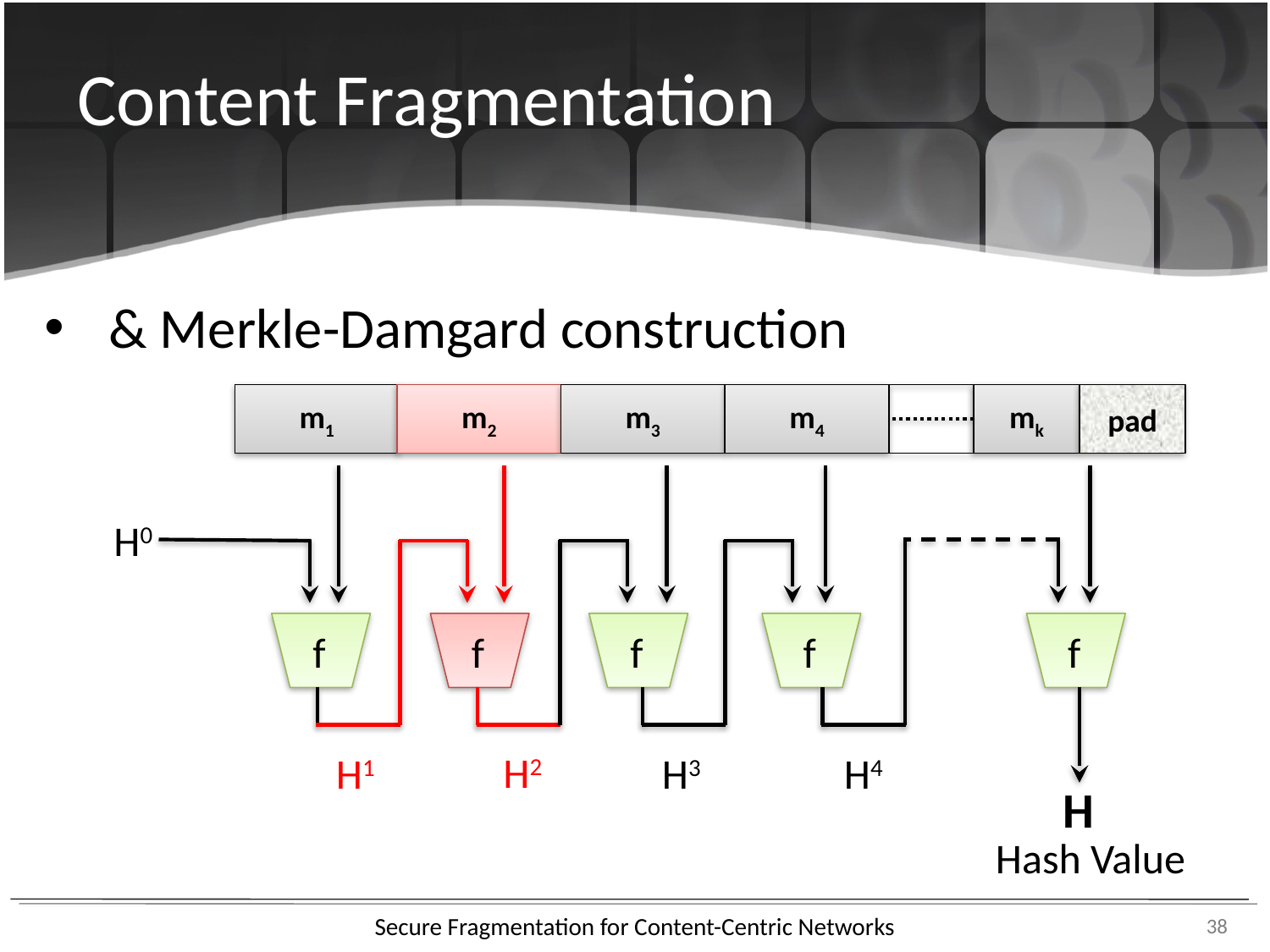

Content Fragmentation
& Merkle-Damgard construction
m1
m2
m3
m4

mk
pad
H0

f

f

f

f
f
H2
H1
H3
H4
H
Hash Value